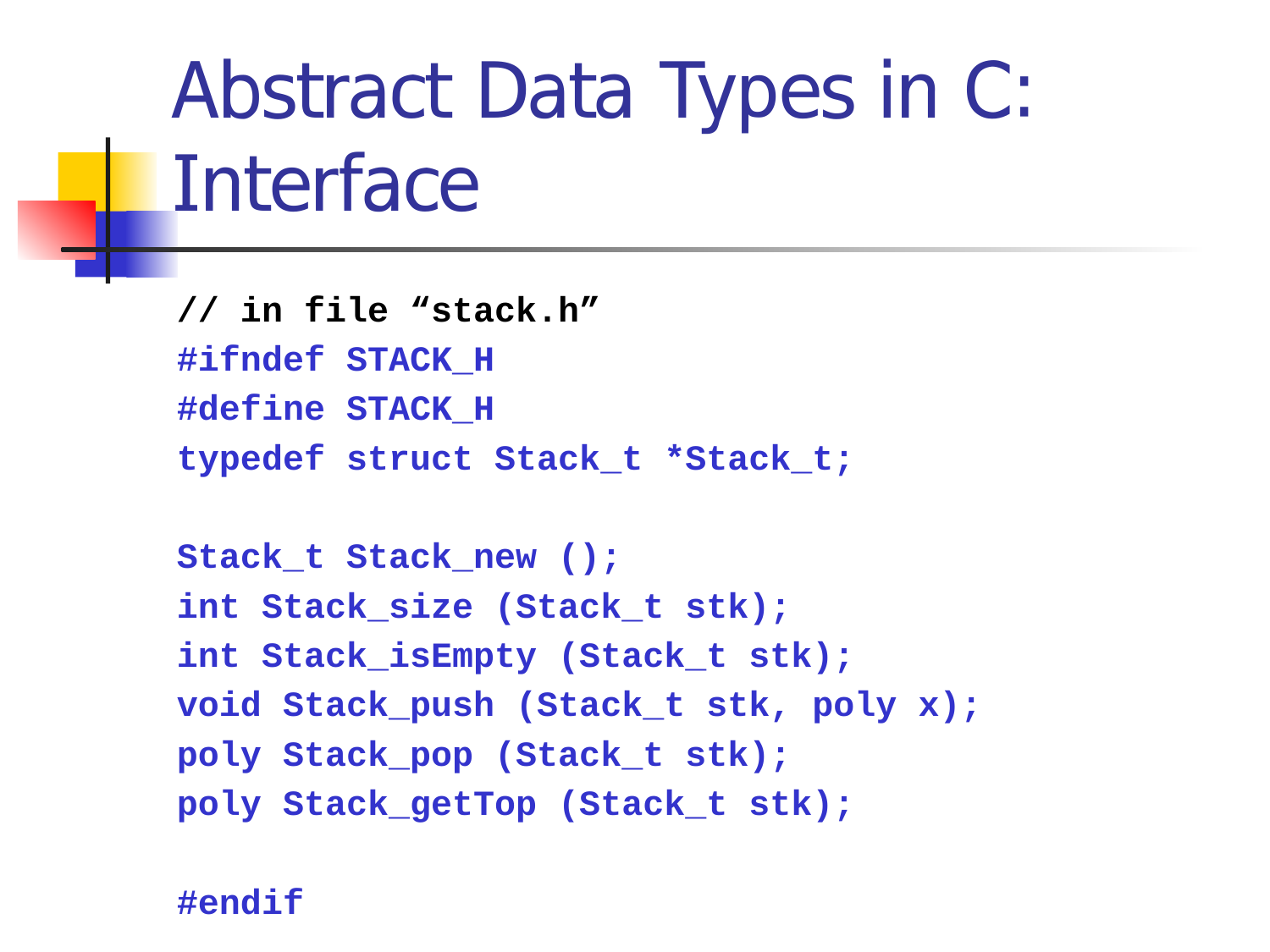

# Abstract Data Types in C: Interface
// in file “stack.h”
#ifndef STACK_H
#define STACK_H
typedef struct Stack_t *Stack_t;

Stack_t Stack_new ();
int Stack_size (Stack_t stk);
int Stack_isEmpty (Stack_t stk);
void Stack_push (Stack_t stk, poly x);
poly Stack_pop (Stack_t stk);
poly Stack_getTop (Stack_t stk);

#endif